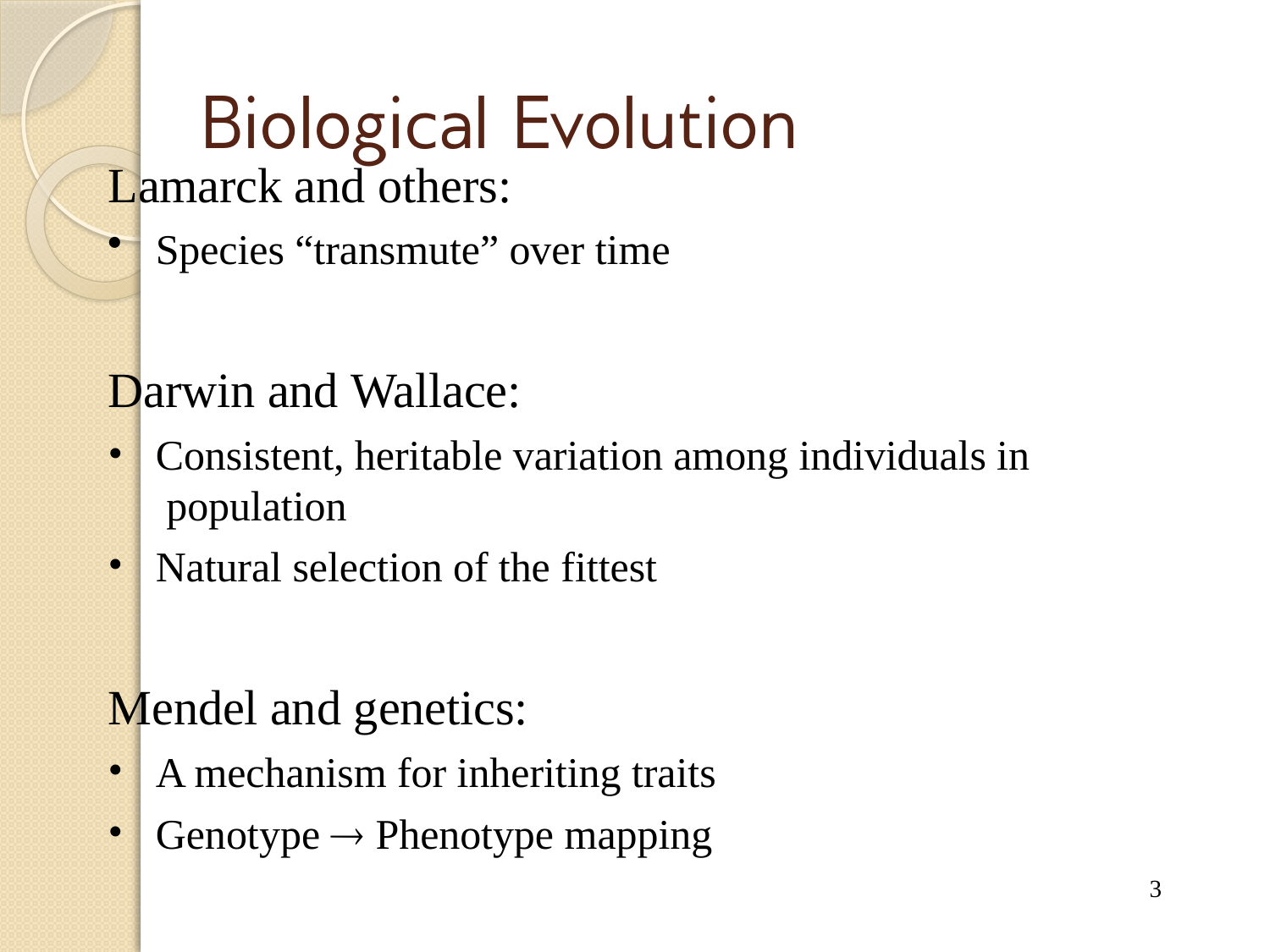

# Biological Evolution
Lamarck and others:
Species “transmute” over time

Darwin and Wallace:
Consistent, heritable variation among individuals in  population
Natural selection of the fittest

Mendel and genetics:
A mechanism for inheriting traits
Genotype → Phenotype mapping
3